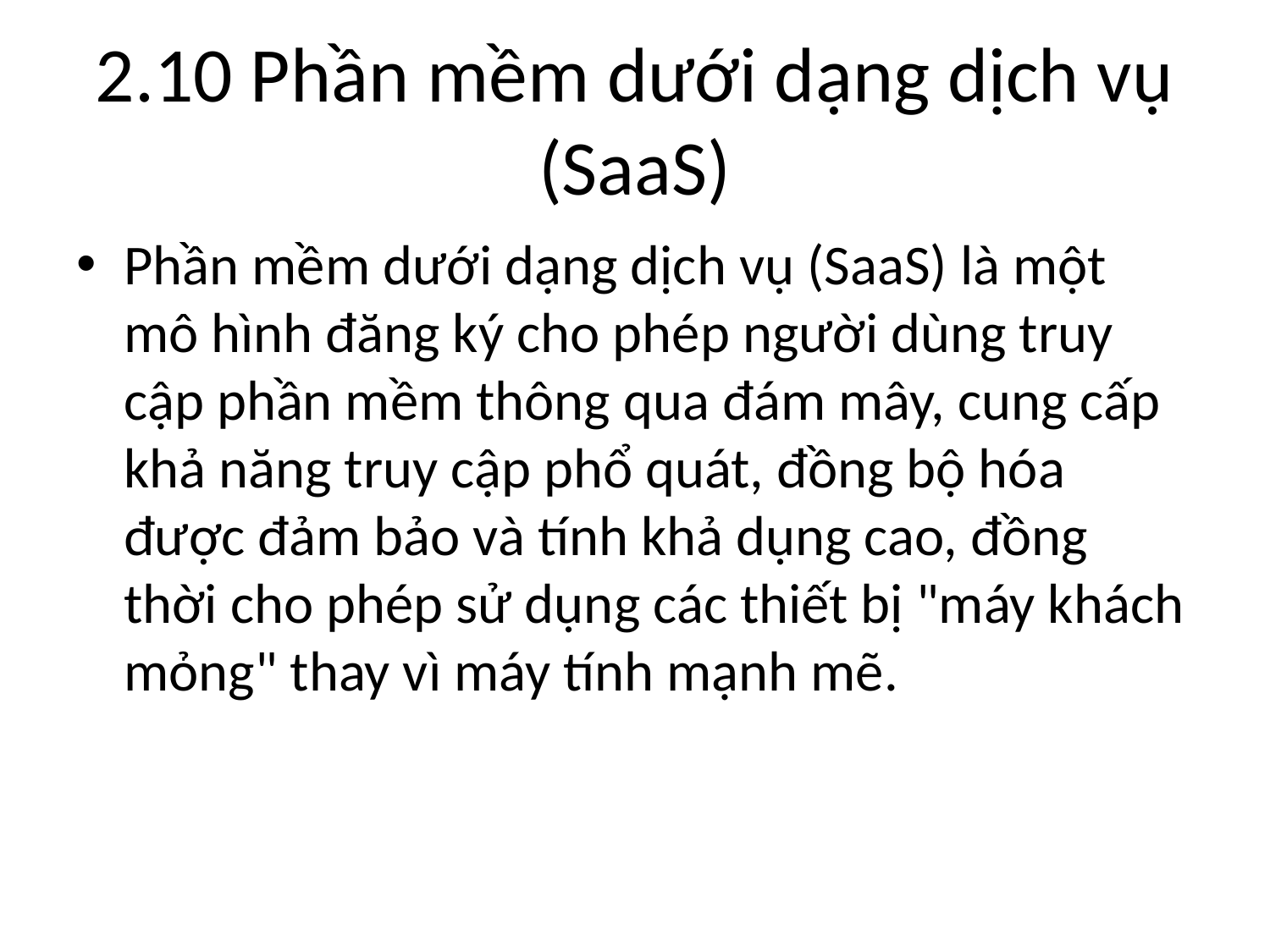

# 2.10 Phần mềm dưới dạng dịch vụ (SaaS)
Phần mềm dưới dạng dịch vụ (SaaS) là một mô hình đăng ký cho phép người dùng truy cập phần mềm thông qua đám mây, cung cấp khả năng truy cập phổ quát, đồng bộ hóa được đảm bảo và tính khả dụng cao, đồng thời cho phép sử dụng các thiết bị "máy khách mỏng" thay vì máy tính mạnh mẽ.